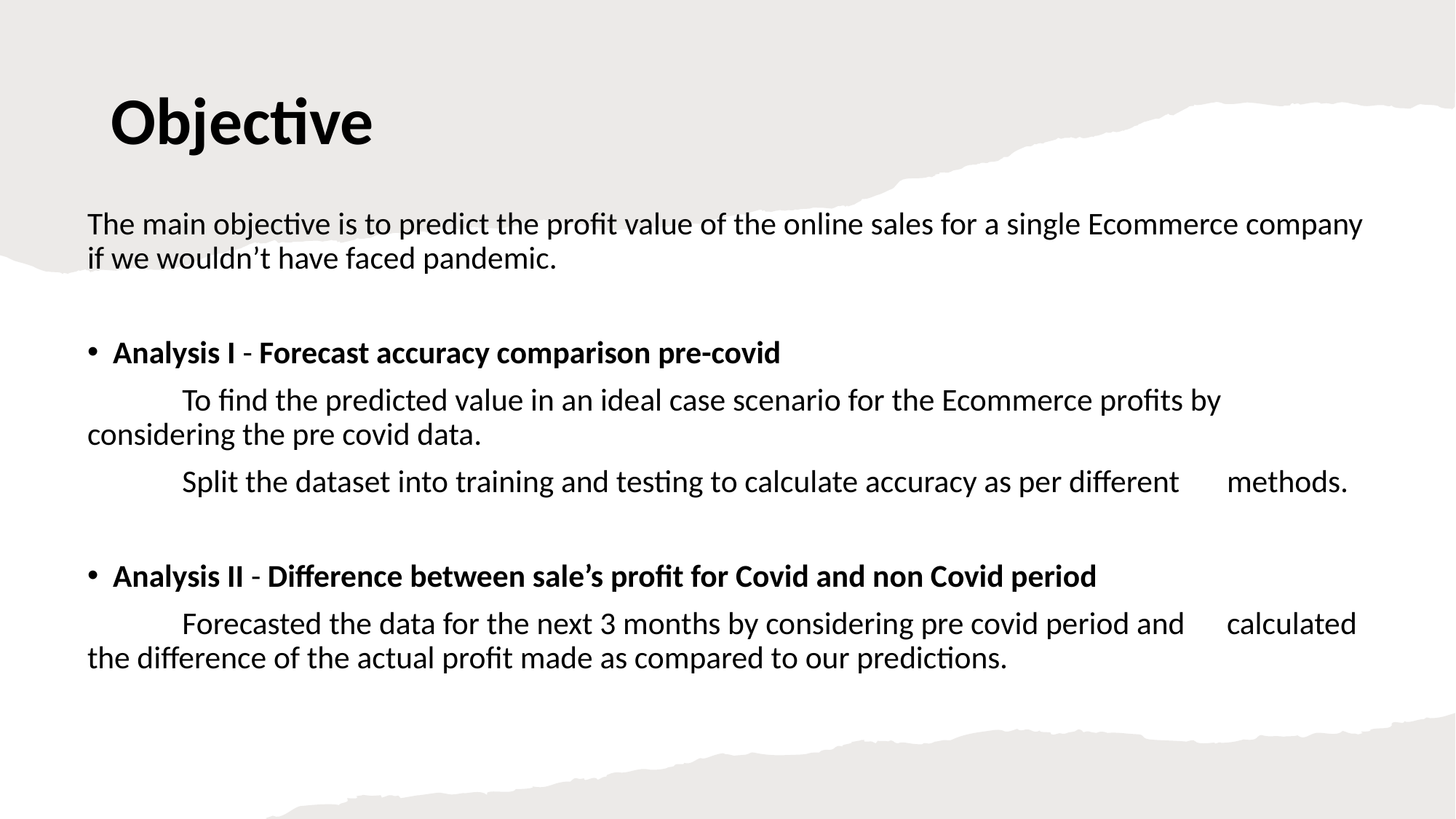

# Objective
The main objective is to predict the profit value of the online sales for a single Ecommerce company if we wouldn’t have faced pandemic.

Analysis I - Forecast accuracy comparison pre-covid
	To find the predicted value in an ideal case scenario for the Ecommerce profits by 	considering the pre covid data.
	Split the dataset into training and testing to calculate accuracy as per different 	methods.

Analysis II - Difference between sale’s profit for Covid and non Covid period
	Forecasted the data for the next 3 months by considering pre covid period and 	calculated the difference of the actual profit made as compared to our predictions.